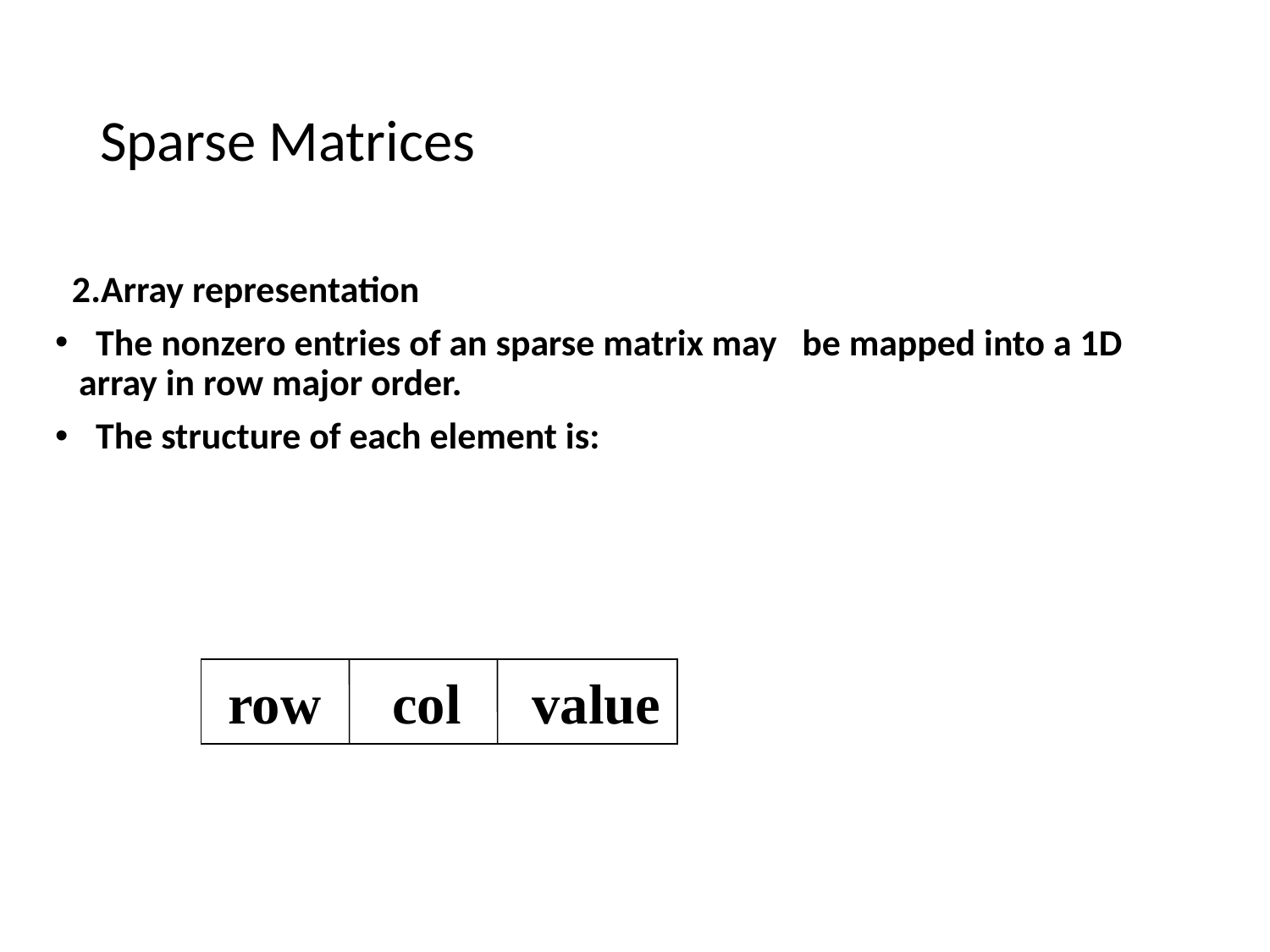

# Sparse Matrices
  2.Array representation
  The nonzero entries of an sparse matrix may   be mapped into a 1D array in row major order.
  The structure of each element is:
 row     col     value